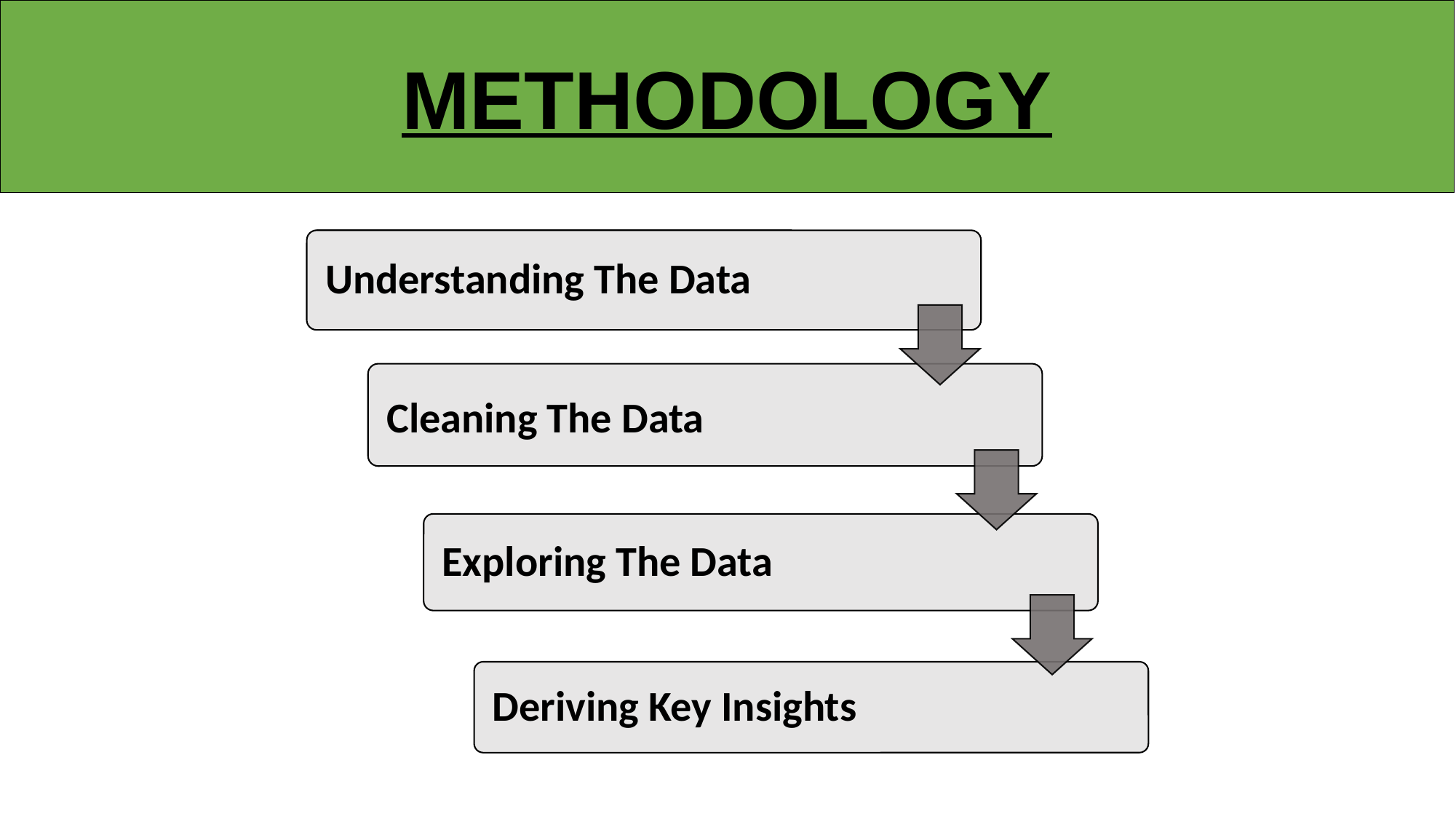

METHODOLOGY
Understanding The Data
Cleaning The Data
Exploring The Data
Deriving Key Insights